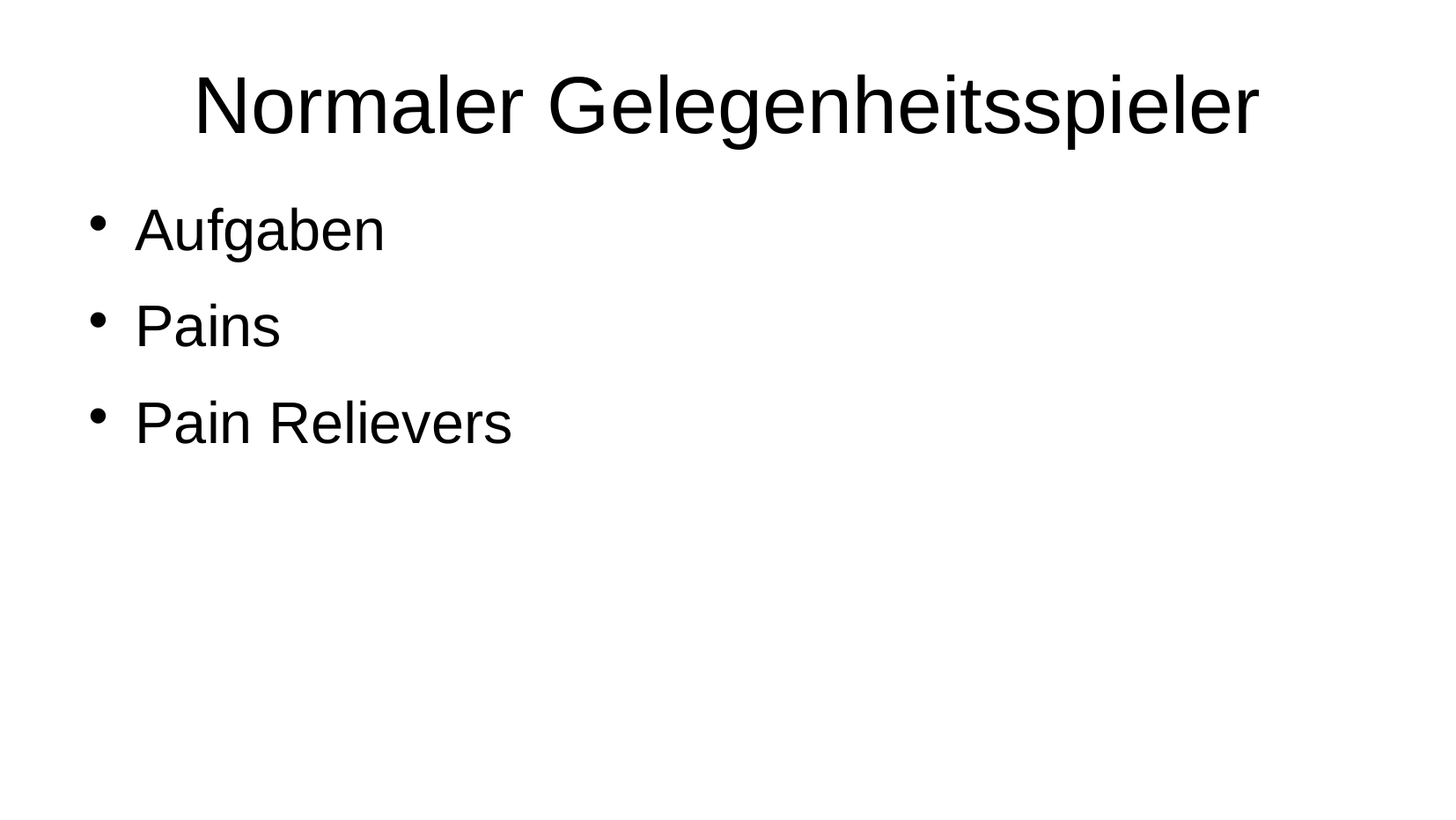

# Normaler Gelegenheitsspieler
Aufgaben
Pains
Pain Relievers